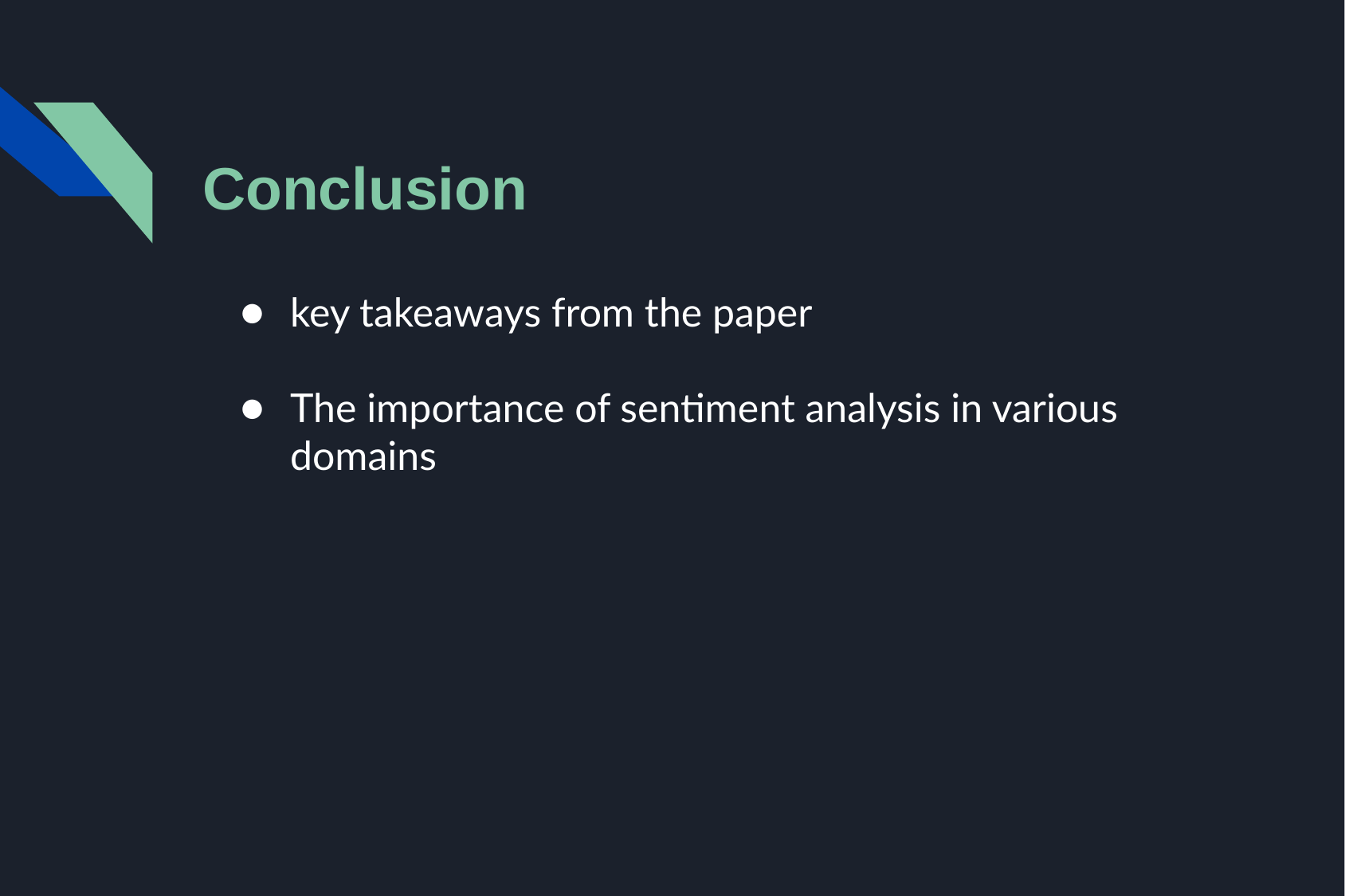

# Conclusion
key takeaways from the paper

The importance of sentiment analysis in various domains